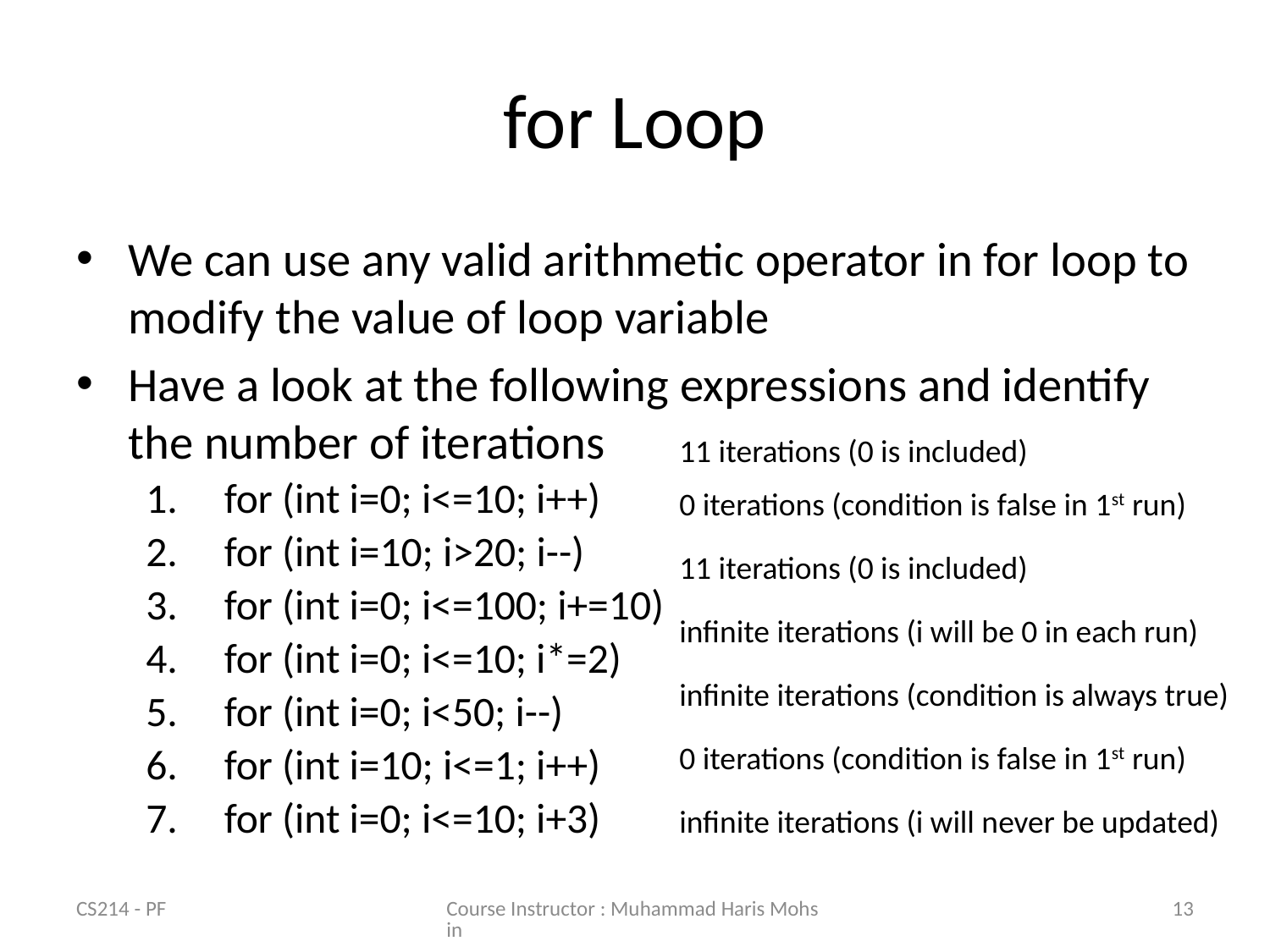

# for Loop
We can use any valid arithmetic operator in for loop to modify the value of loop variable
Have a look at the following expressions and identify the number of iterations
for (int i=0; i<=10; i++)
for (int i=10; i>20; i--)
for (int i=0; i<=100; i+=10)
for (int i=0; i<=10; i*=2)
for (int i=0; i<50; i--)
for (int i=10; i<=1; i++)
for (int i=0; i<=10; i+3)

11 iterations (0 is included)
0 iterations (condition is false in 1st run)
11 iterations (0 is included)
infinite iterations (i will be 0 in each run)
infinite iterations (condition is always true)
0 iterations (condition is false in 1st run)
infinite iterations (i will never be updated)
CS214 - PF
Course Instructor : Muhammad Haris Mohsin
13